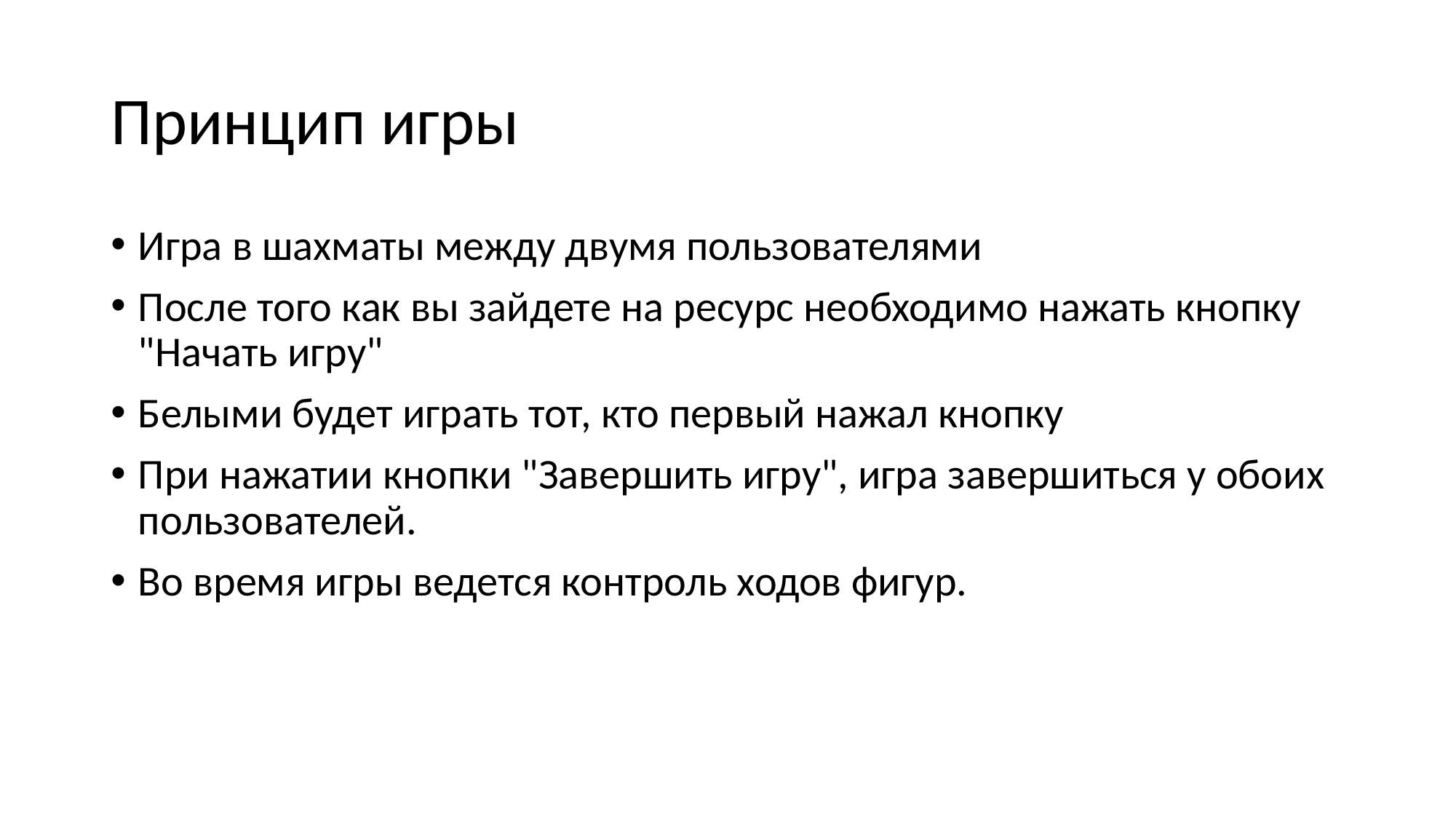

# Принцип игры
Игра в шахматы между двумя пользователями
После того как вы зайдете на ресурс необходимо нажать кнопку "Начать игру"
Белыми будет играть тот, кто первый нажал кнопку
При нажатии кнопки "Завершить игру", игра завершиться у обоих пользователей.
Во время игры ведется контроль ходов фигур.